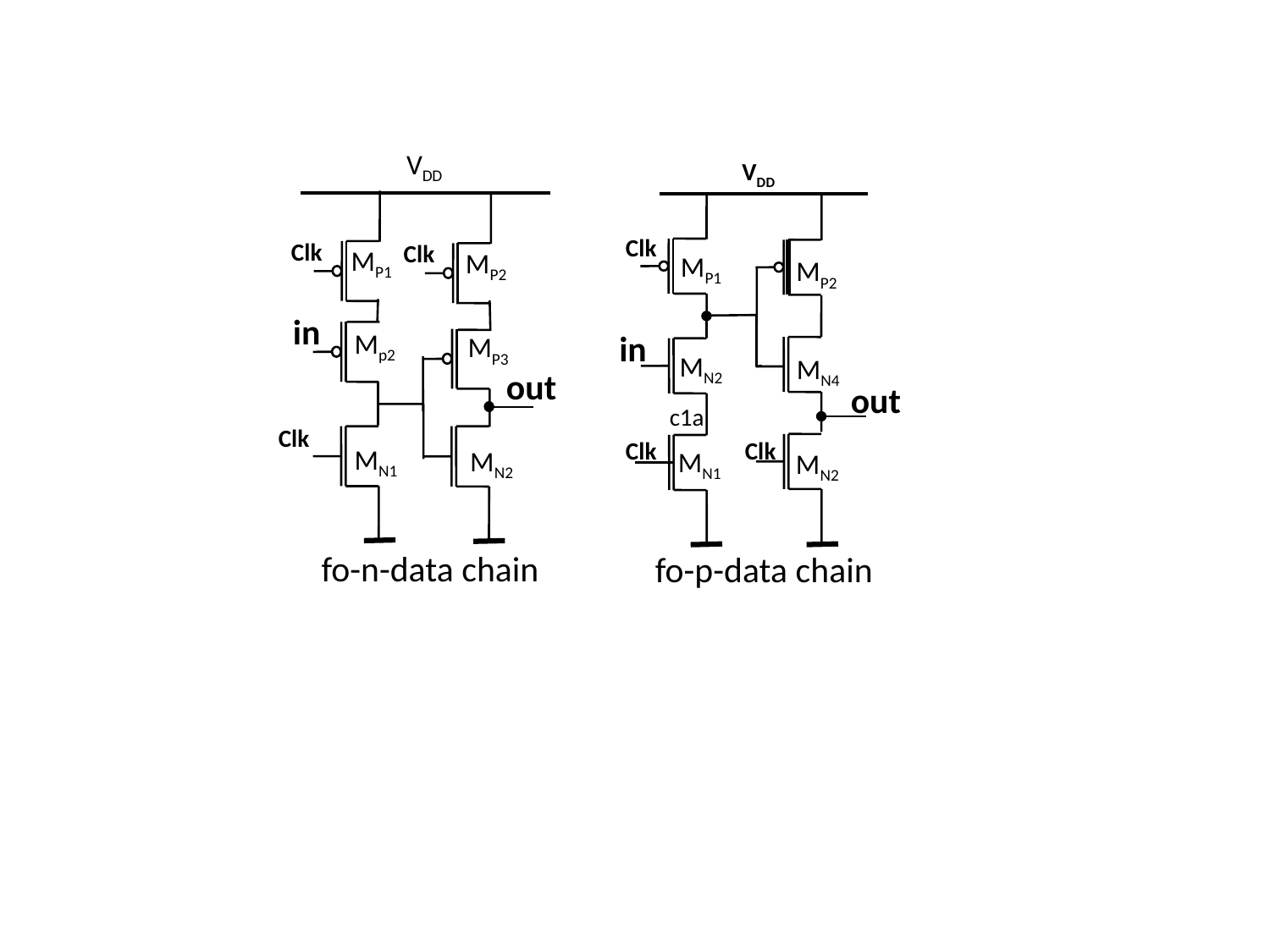

VDD

Clk
Clk
MP1
MP2
in
Mp2

MP3

out

Clk

MN1
MN2
VDD

Clk
MP1
MP2

in

MN2
MN4

out

c1a

Clk
Clk

MN1
MN2

fo-n-data chain
fo-p-data chain